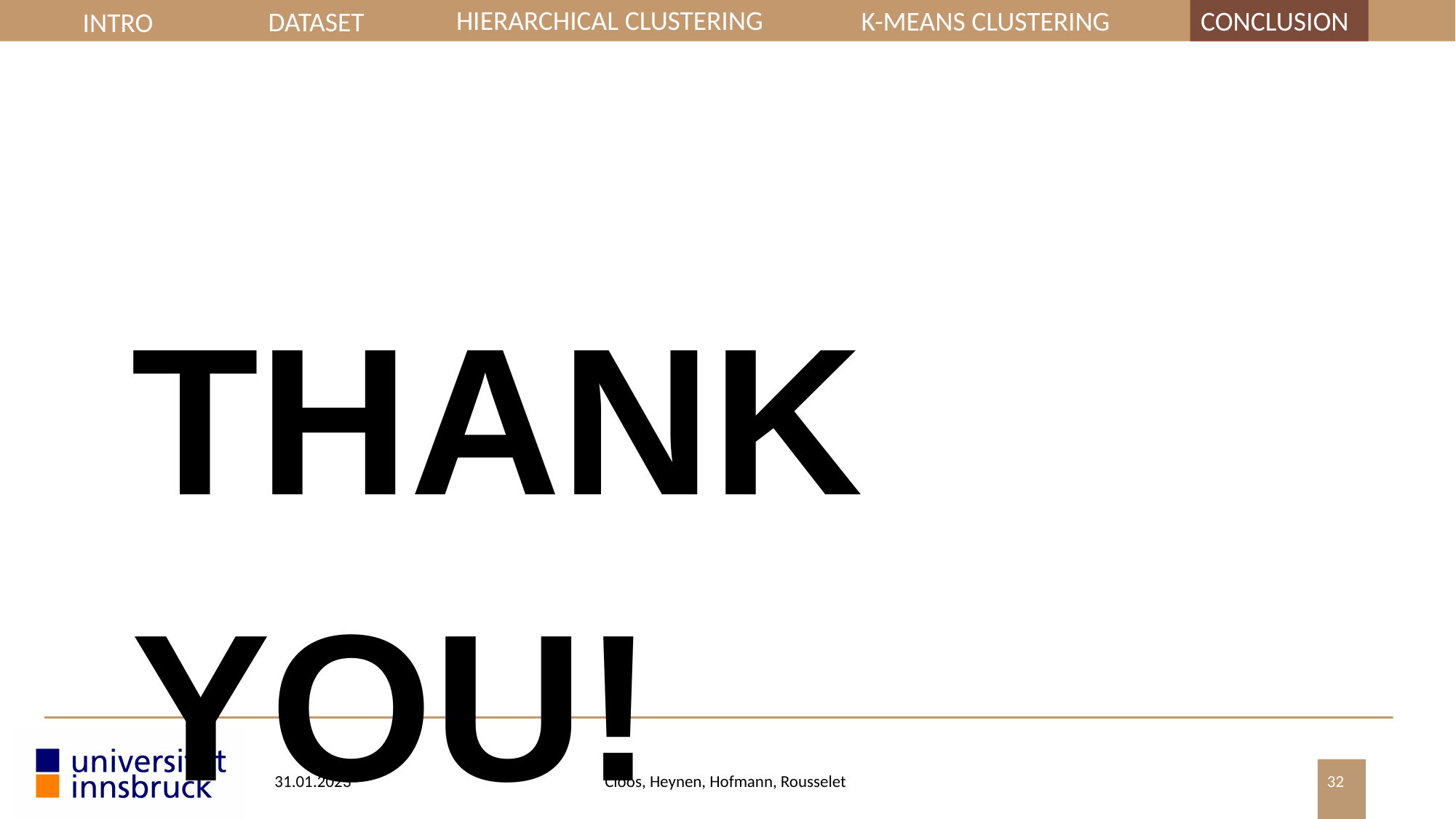

INTRO

HIERARCHICAL CLUSTERING
CONCLUSION
K-MEANS CLUSTERING
DATASET

THANK YOU!

31.01.2023
Cloos, Heynen, Hofmann, Rousselet
32